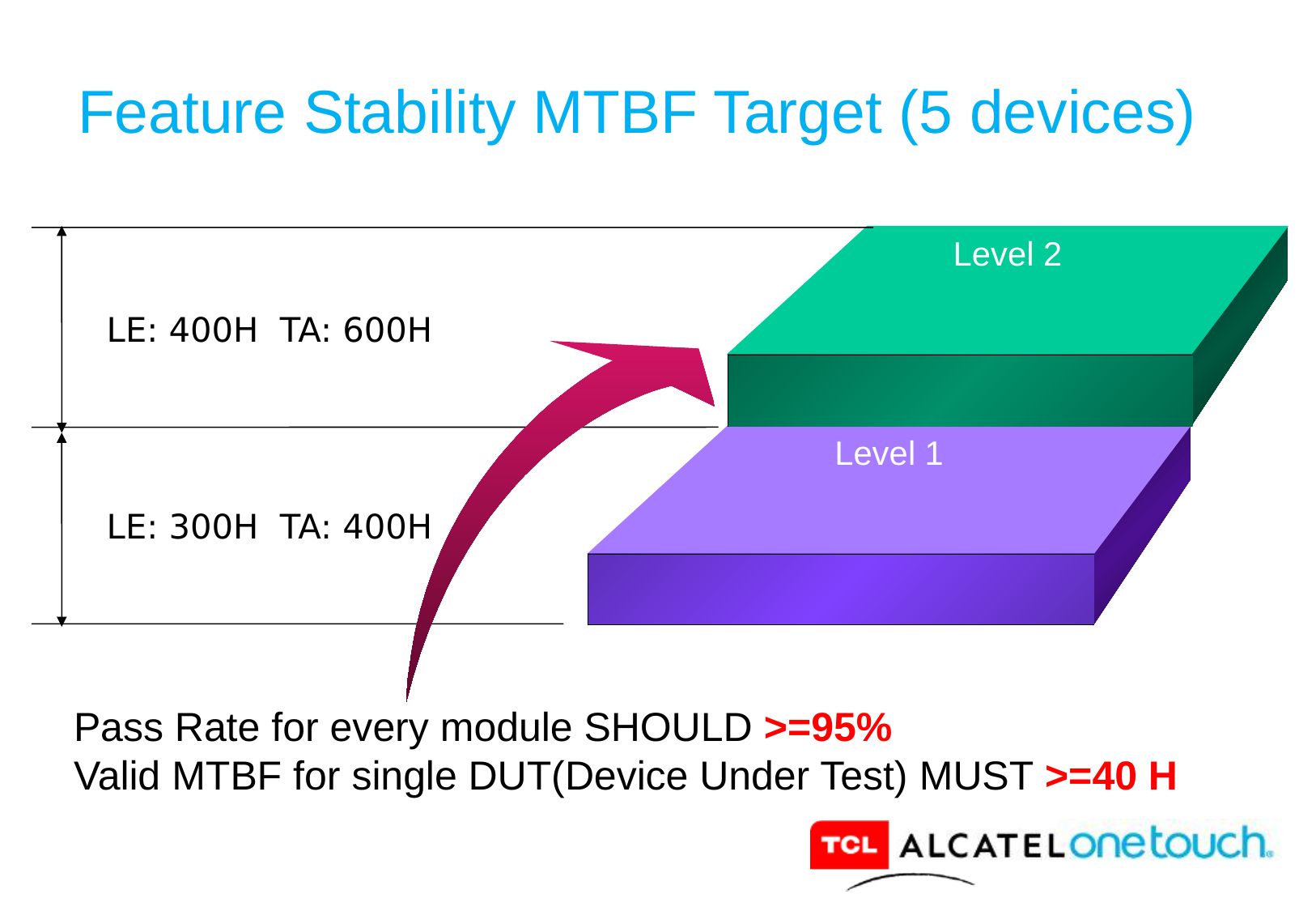

# Feature Stability MTBF Target (5 devices)

Level 2

LE: 400H  TA: 600H

Level 1

LE: 300H  TA: 400H

Pass Rate for every module SHOULD >=95%
Valid MTBF for single DUT(Device Under Test) MUST >=40 H